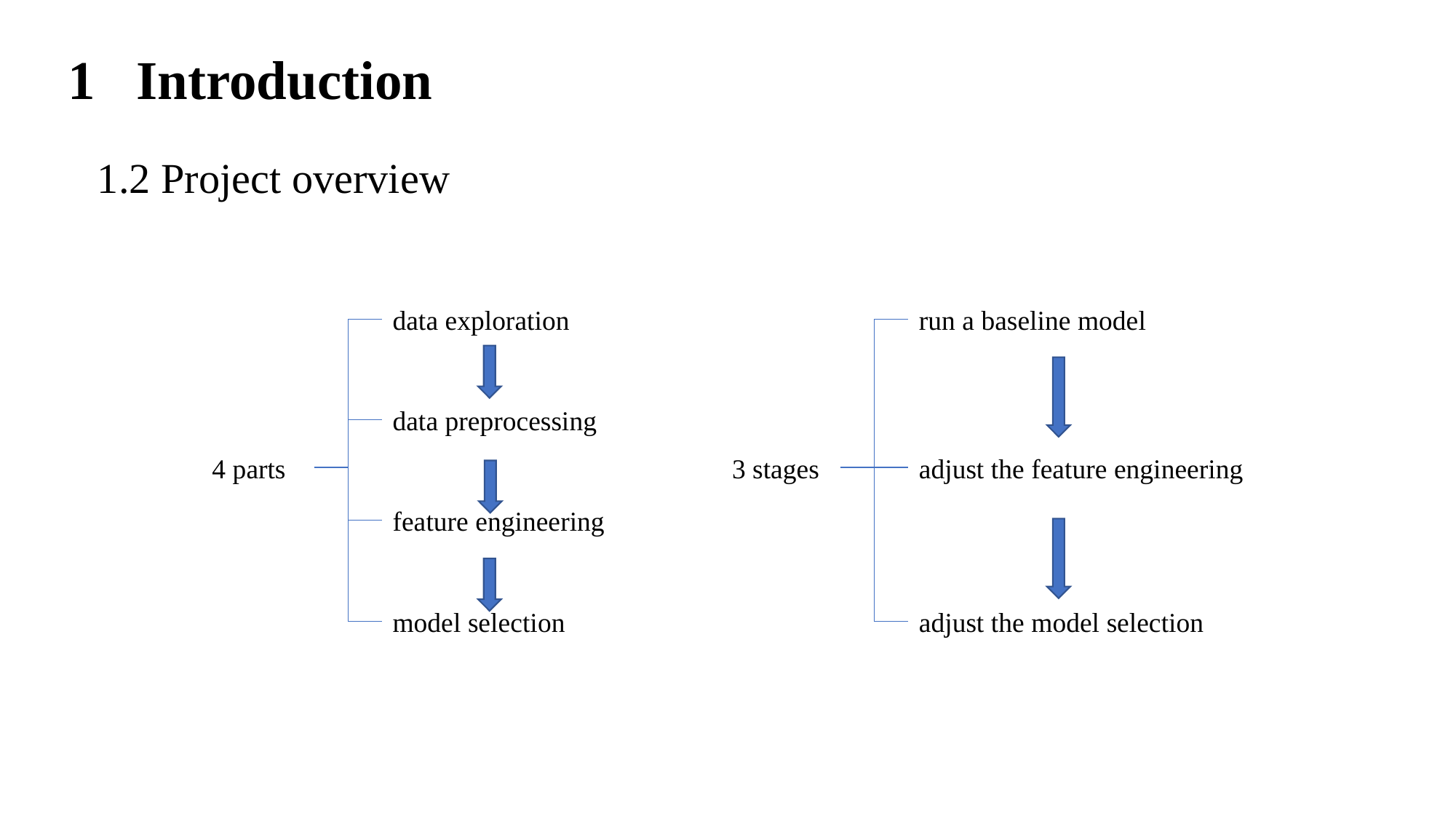

1   Introduction
# 1.2 Project overview
data exploration
run a baseline model

data preprocessing
adjust the feature engineering
4 parts
3 stages

feature engineering

model selection
adjust the model selection